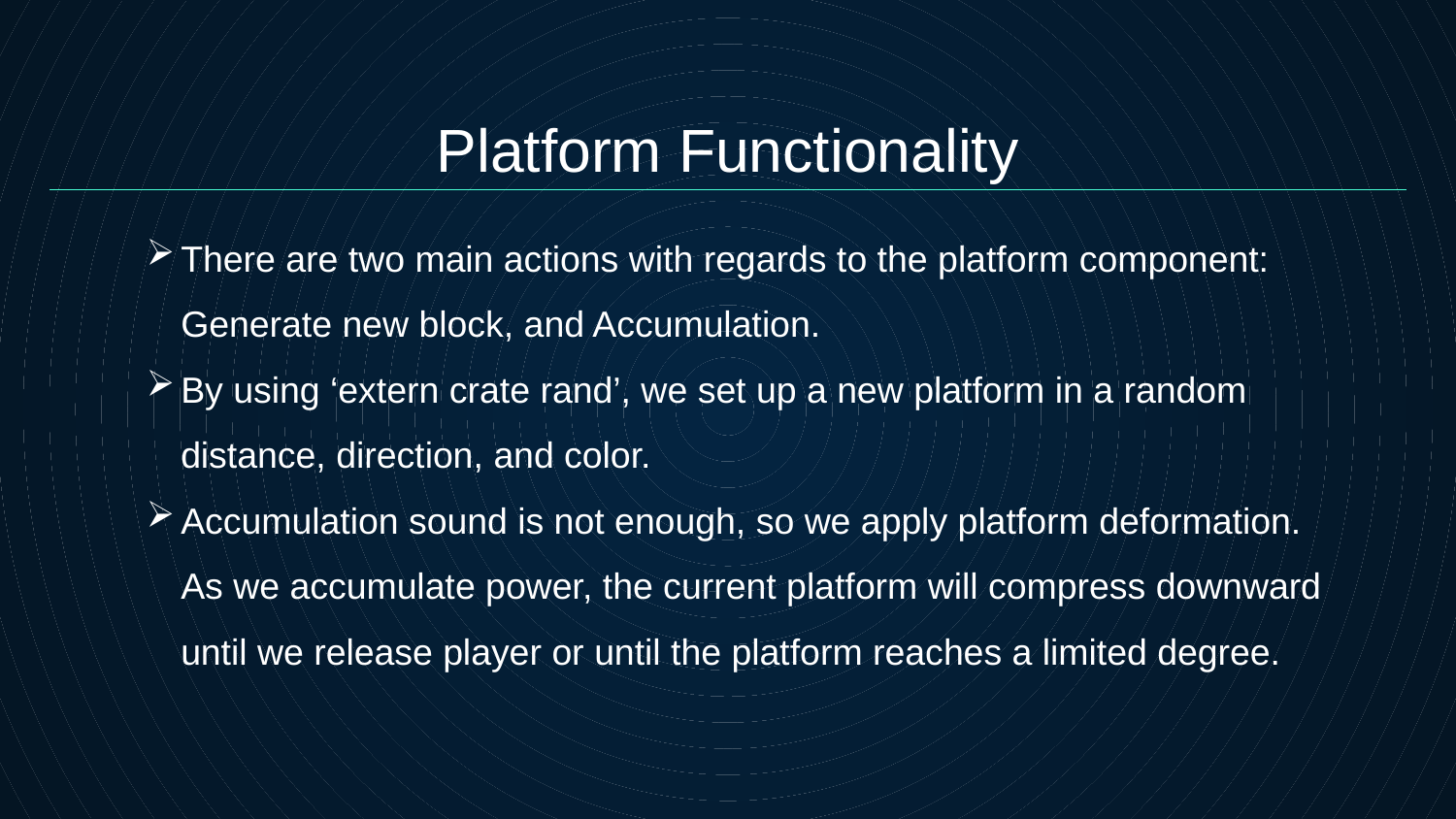

# Platform Functionality
There are two main actions with regards to the platform component: Generate new block, and Accumulation.
By using ‘extern crate rand’, we set up a new platform in a random distance, direction, and color.
Accumulation sound is not enough, so we apply platform deformation. As we accumulate power, the current platform will compress downward until we release player or until the platform reaches a limited degree.